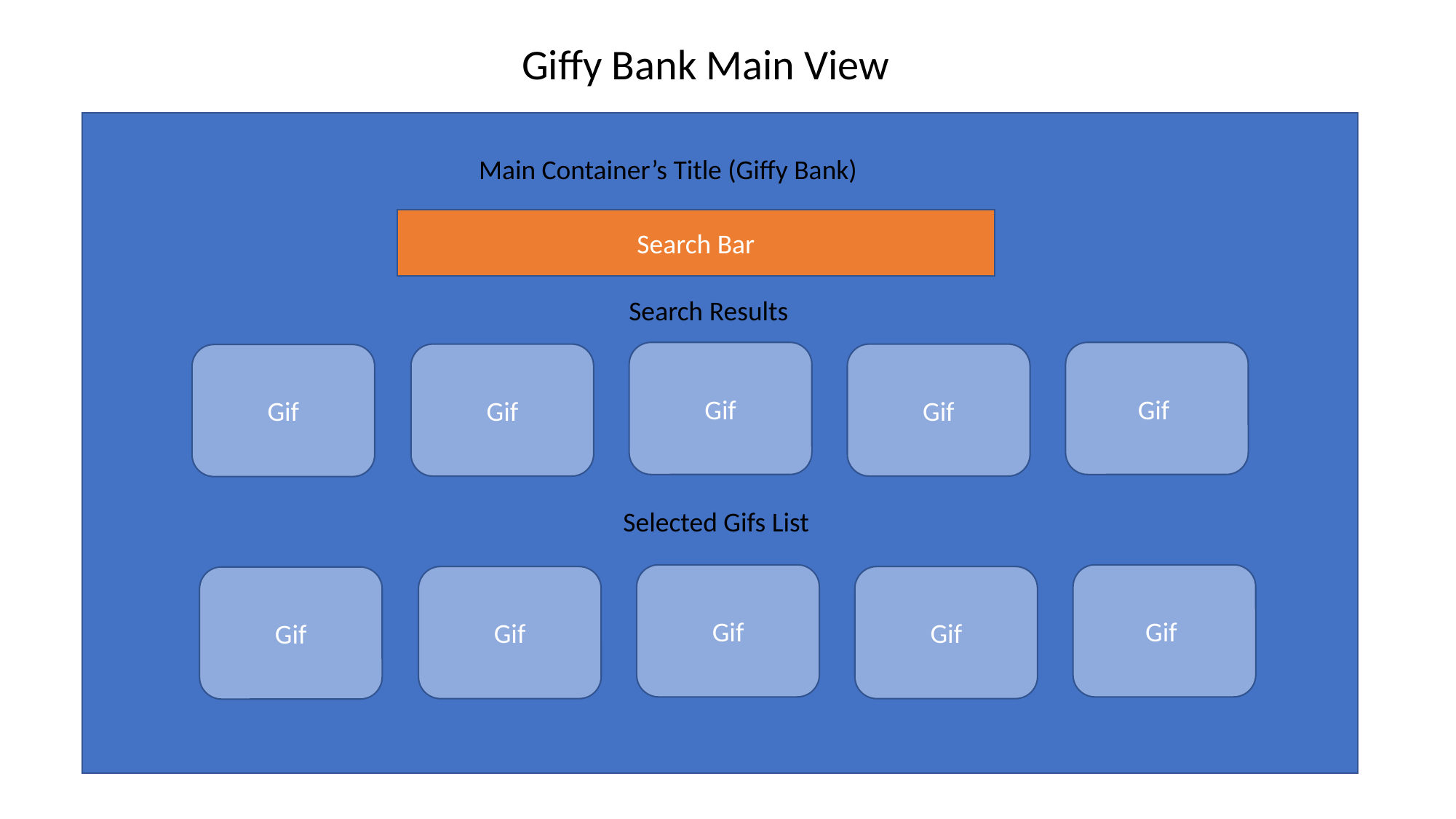

Giffy Bank Main View

Main Container’s Title (Giffy Bank)
Search Bar
Search Results
Gif
Gif
Gif
Gif
Gif
Selected Gifs List
Gif
Gif
Gif
Gif
Gif